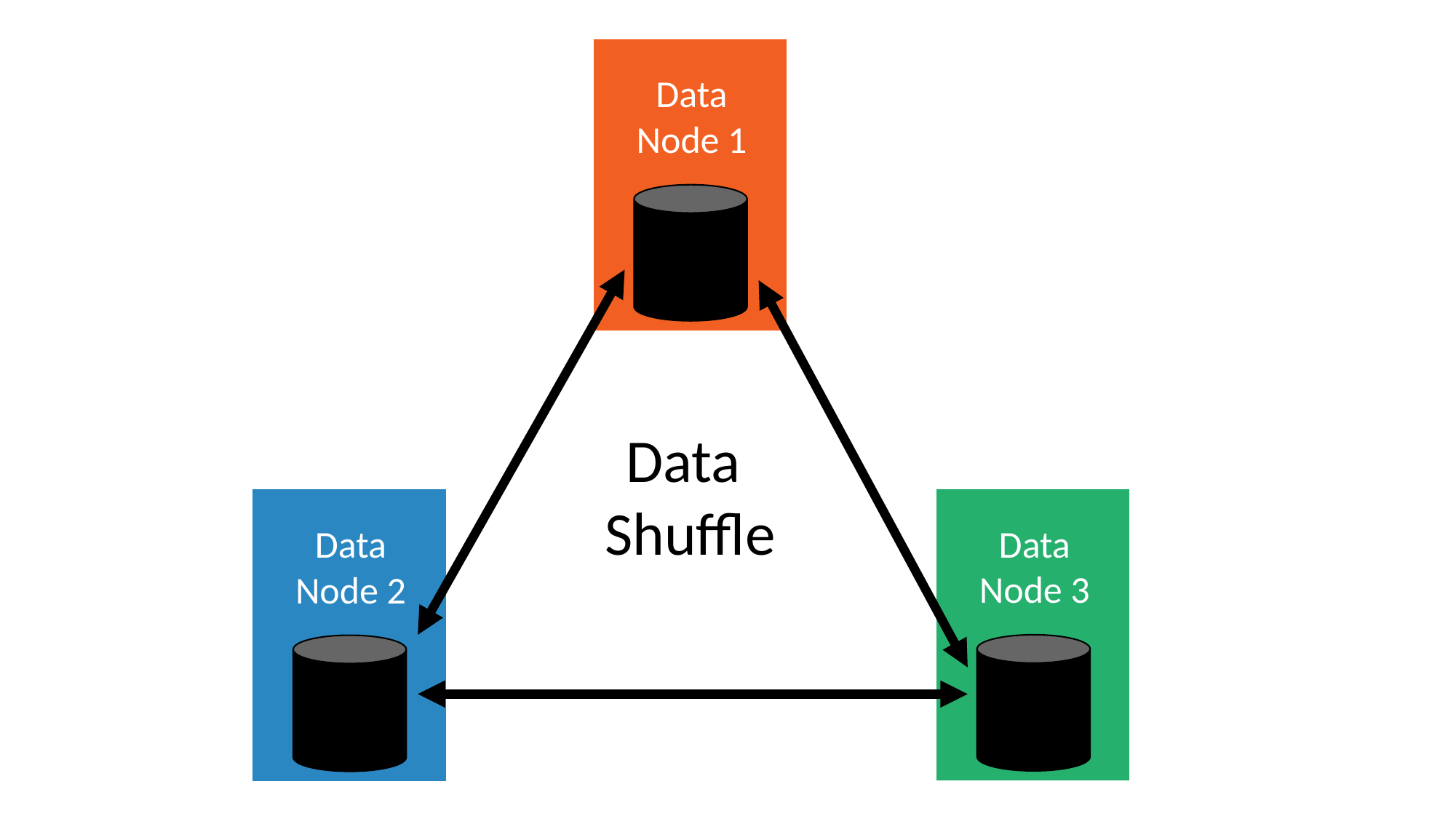

Data
Node 1

Data
Shuffle

Data
Node 3

Data
Node 2